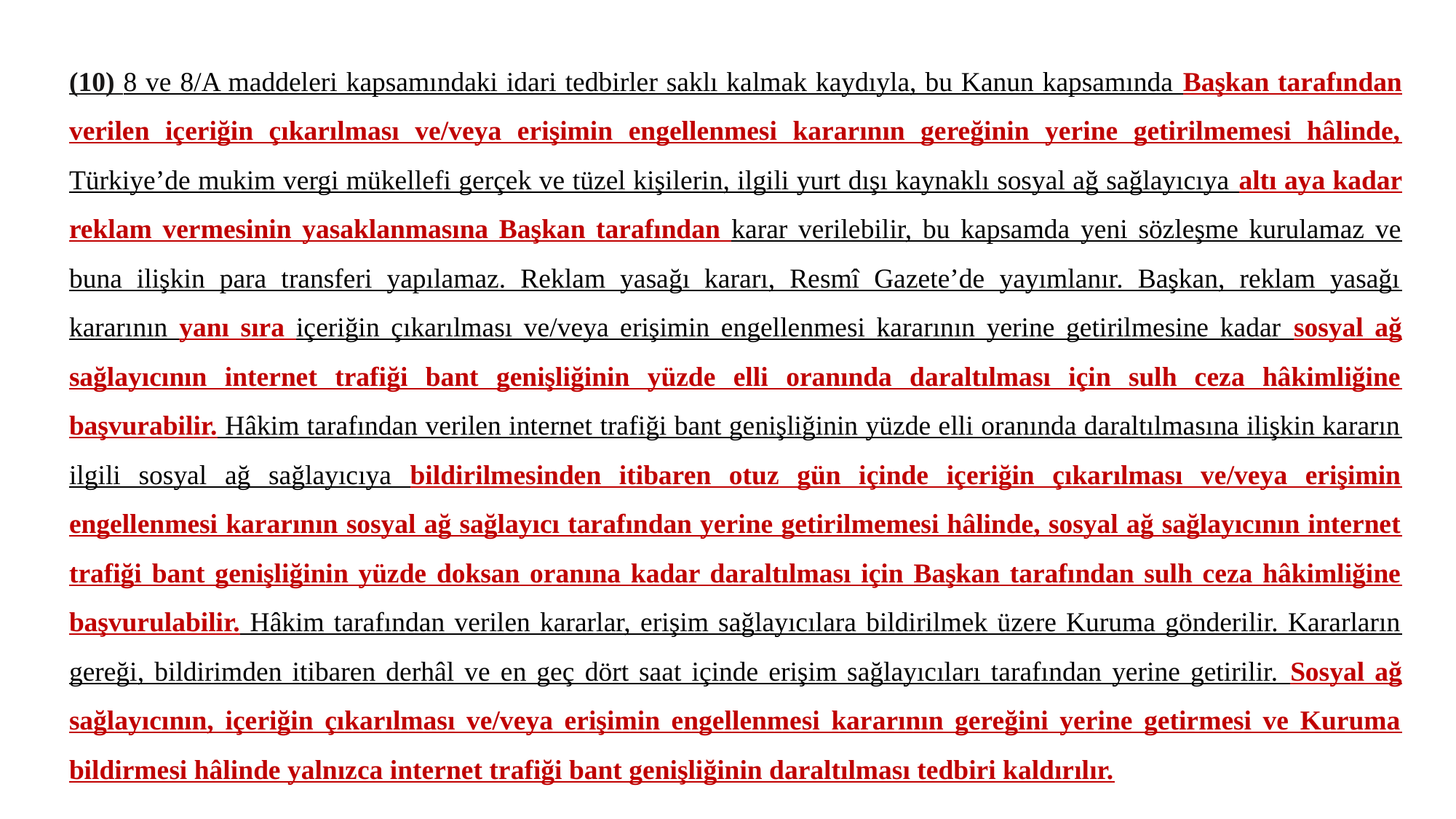

(10) 8 ve 8/A maddeleri kapsamındaki idari tedbirler saklı kalmak kaydıyla, bu Kanun kapsamında Başkan tarafından verilen içeriğin çıkarılması ve/veya erişimin engellenmesi kararının gereğinin yerine getirilmemesi hâlinde, Türkiye’de mukim vergi mükellefi gerçek ve tüzel kişilerin, ilgili yurt dışı kaynaklı sosyal ağ sağlayıcıya altı aya kadar reklam vermesinin yasaklanmasına Başkan tarafından karar verilebilir, bu kapsamda yeni sözleşme kurulamaz ve buna ilişkin para transferi yapılamaz. Reklam yasağı kararı, Resmî Gazete’de yayımlanır. Başkan, reklam yasağı kararının yanı sıra içeriğin çıkarılması ve/veya erişimin engellenmesi kararının yerine getirilmesine kadar sosyal ağ sağlayıcının internet trafiği bant genişliğinin yüzde elli oranında daraltılması için sulh ceza hâkimliğine başvurabilir. Hâkim tarafından verilen internet trafiği bant genişliğinin yüzde elli oranında daraltılmasına ilişkin kararın ilgili sosyal ağ sağlayıcıya bildirilmesinden itibaren otuz gün içinde içeriğin çıkarılması ve/veya erişimin engellenmesi kararının sosyal ağ sağlayıcı tarafından yerine getirilmemesi hâlinde, sosyal ağ sağlayıcının internet trafiği bant genişliğinin yüzde doksan oranına kadar daraltılması için Başkan tarafından sulh ceza hâkimliğine başvurulabilir. Hâkim tarafından verilen kararlar, erişim sağlayıcılara bildirilmek üzere Kuruma gönderilir. Kararların gereği, bildirimden itibaren derhâl ve en geç dört saat içinde erişim sağlayıcıları tarafından yerine getirilir. Sosyal ağ sağlayıcının, içeriğin çıkarılması ve/veya erişimin engellenmesi kararının gereğini yerine getirmesi ve Kuruma bildirmesi hâlinde yalnızca internet trafiği bant genişliğinin daraltılması tedbiri kaldırılır.